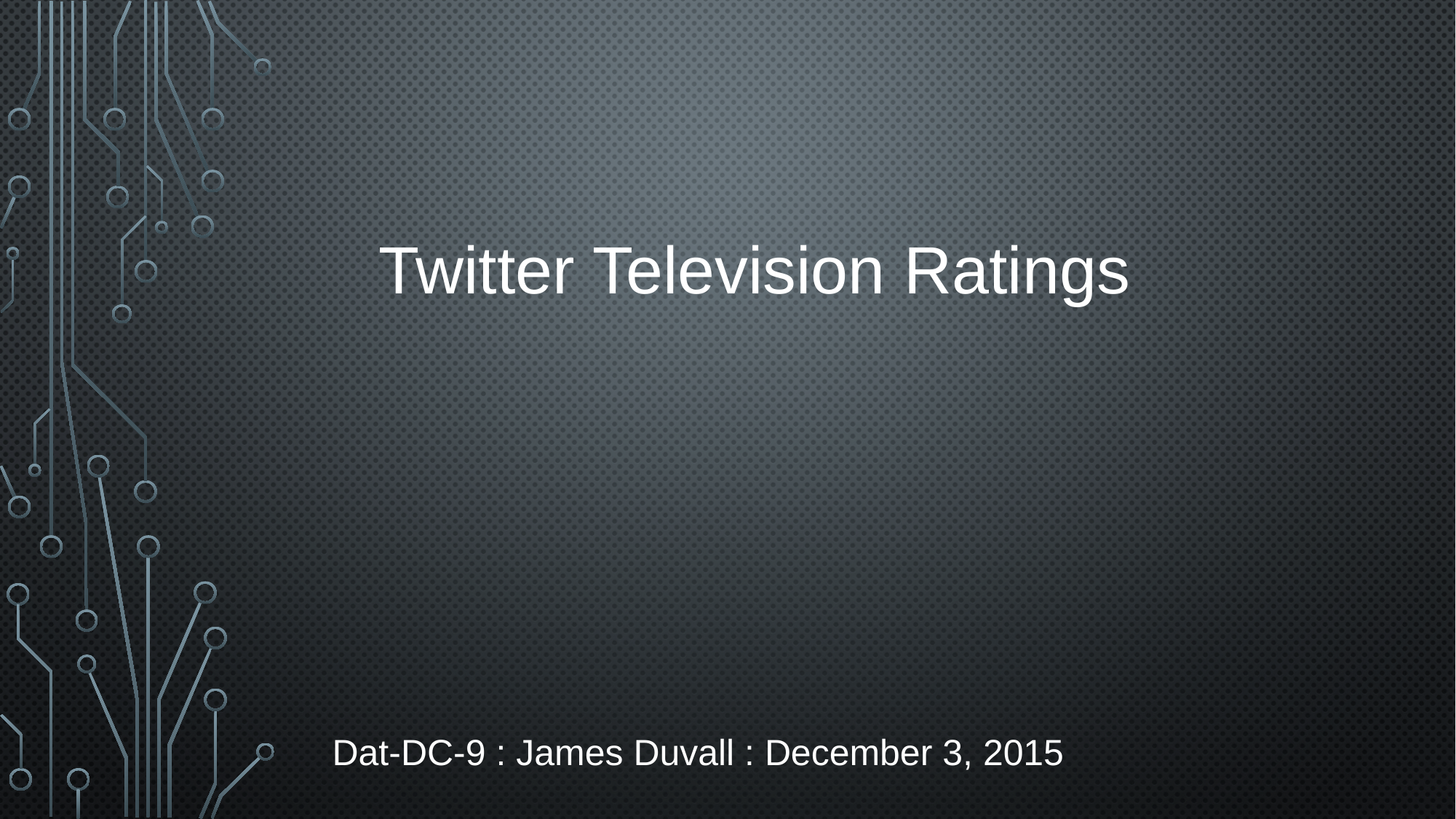

Twitter Television Ratings
Dat-DC-9 : James Duvall : December 3, 2015